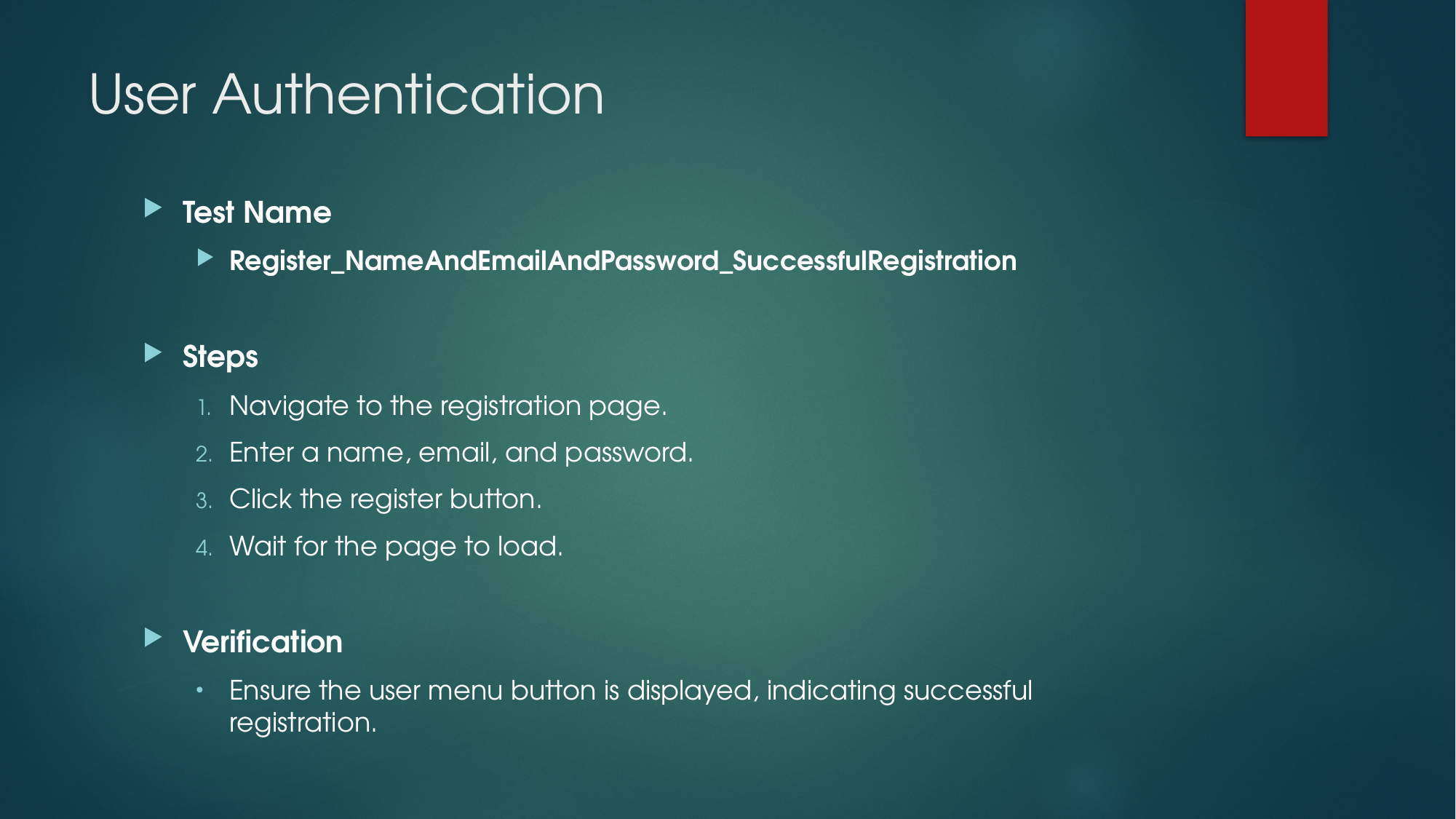

# User Authentication
Test Name
Register_NameAndEmailAndPassword_SuccessfulRegistration

Steps
Navigate to the registration page.
Enter a name, email, and password.
Click the register button.
Wait for the page to load.

Verification
Ensure the user menu button is displayed, indicating successful registration.